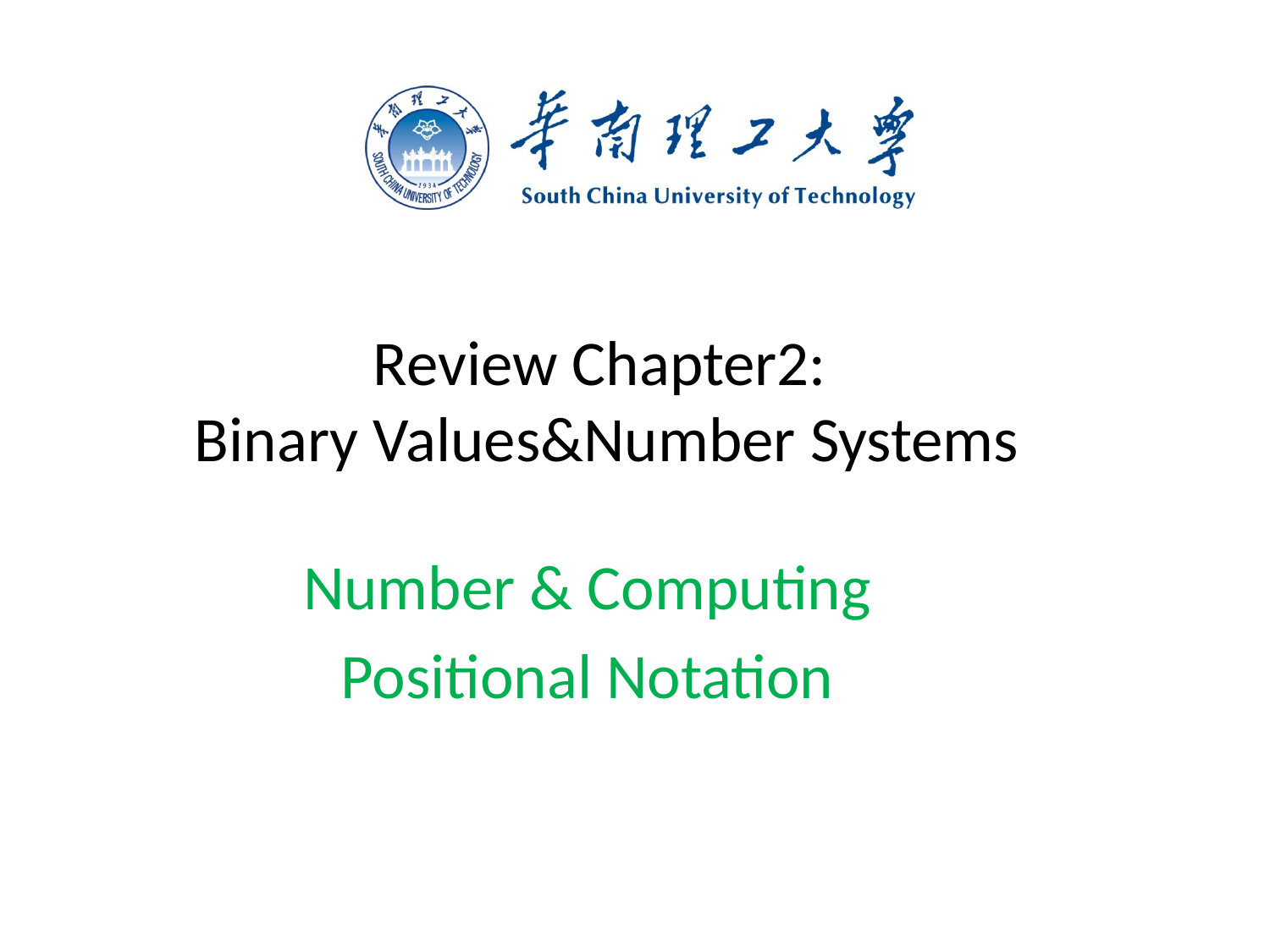

# Review Chapter2: Binary Values&Number Systems
Number & Computing
Positional Notation